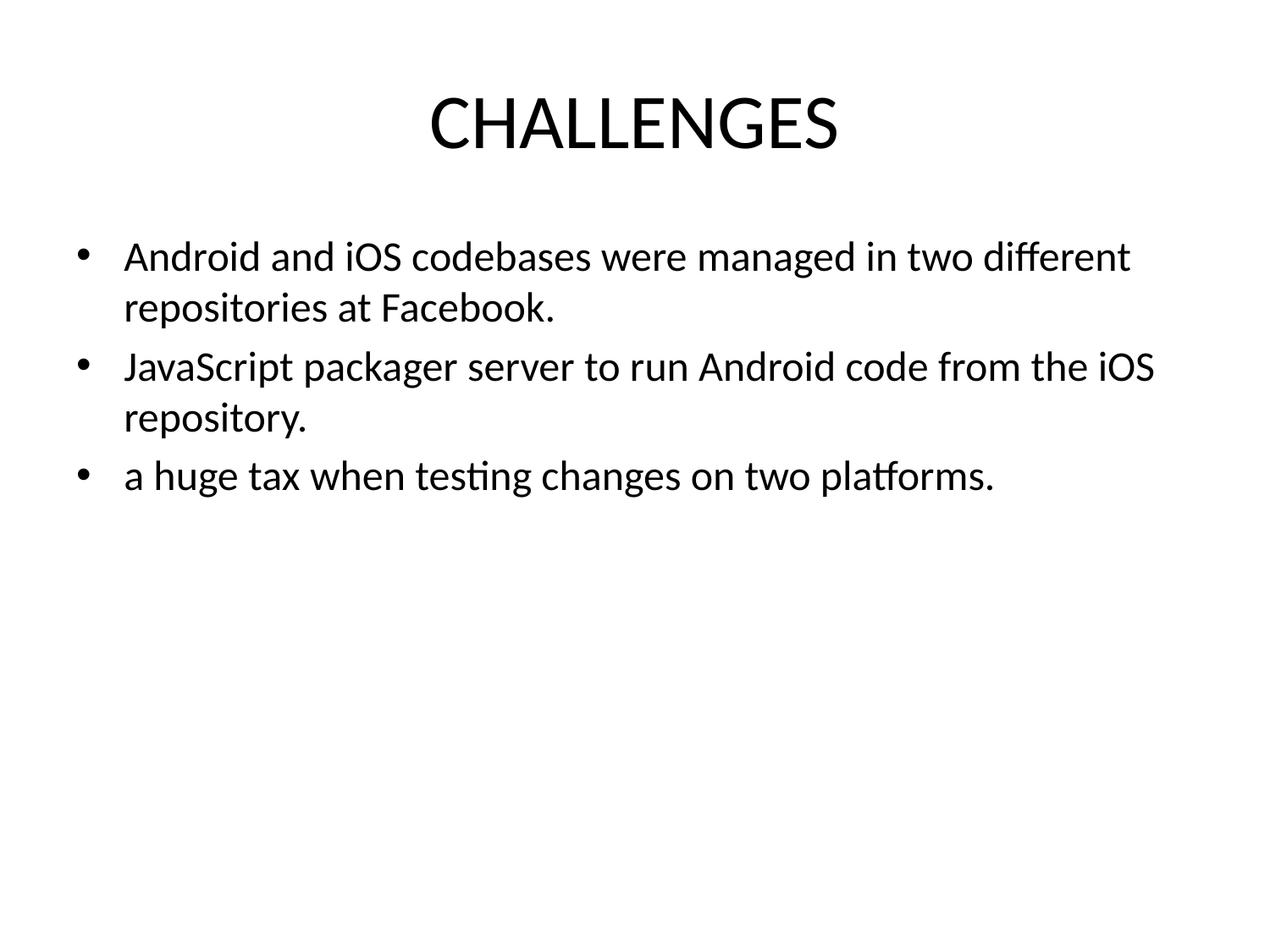

# CHALLENGES
Android and iOS codebases were managed in two different repositories at Facebook.
JavaScript packager server to run Android code from the iOS repository.
a huge tax when testing changes on two platforms.